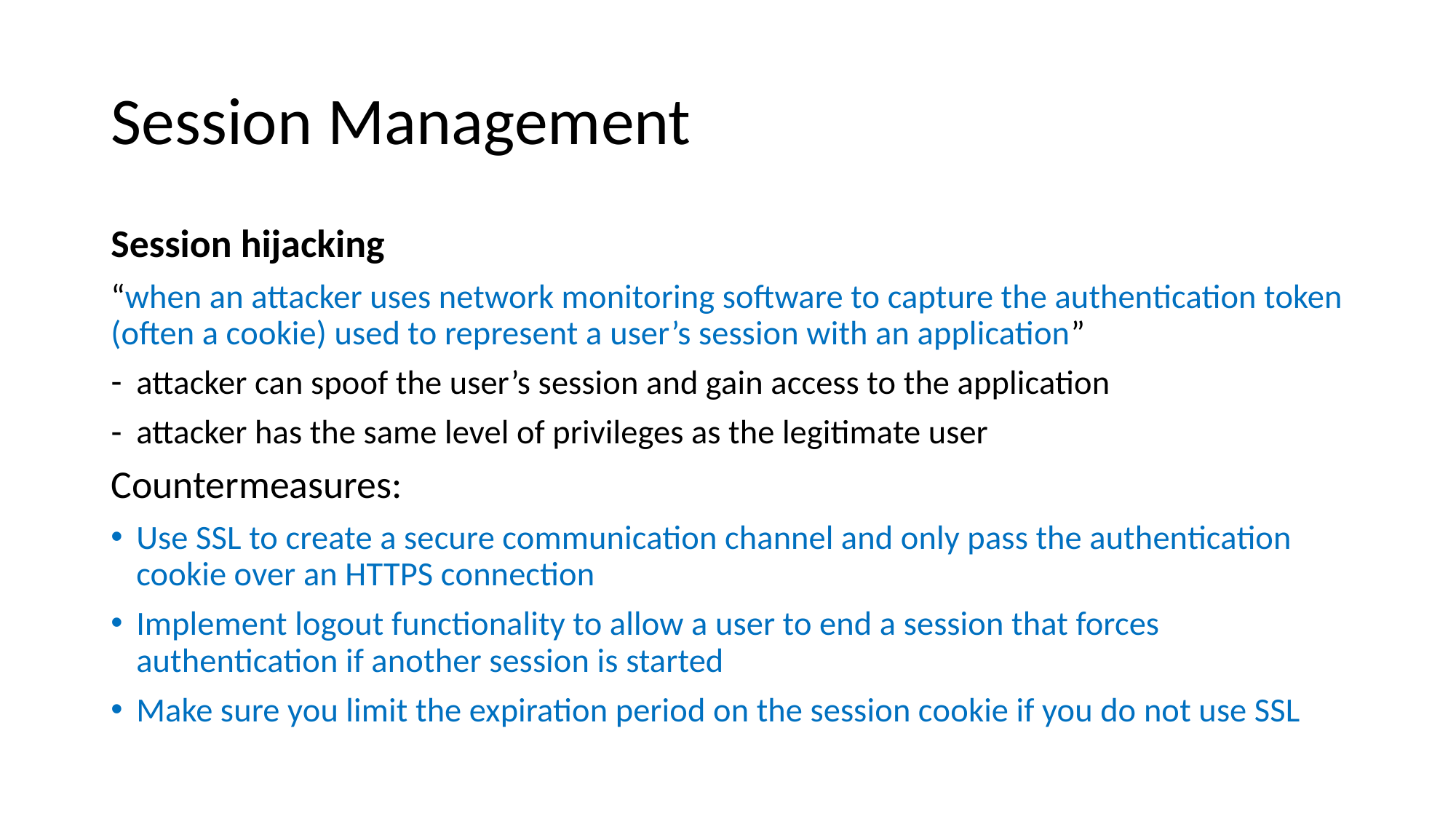

# Session Management
Session hijacking
“when an attacker uses network monitoring software to capture the authentication token (often a cookie) used to represent a user’s session with an application”
attacker can spoof the user’s session and gain access to the application
attacker has the same level of privileges as the legitimate user
Countermeasures:
Use SSL to create a secure communication channel and only pass the authentication cookie over an HTTPS connection
Implement logout functionality to allow a user to end a session that forces authentication if another session is started
Make sure you limit the expiration period on the session cookie if you do not use SSL